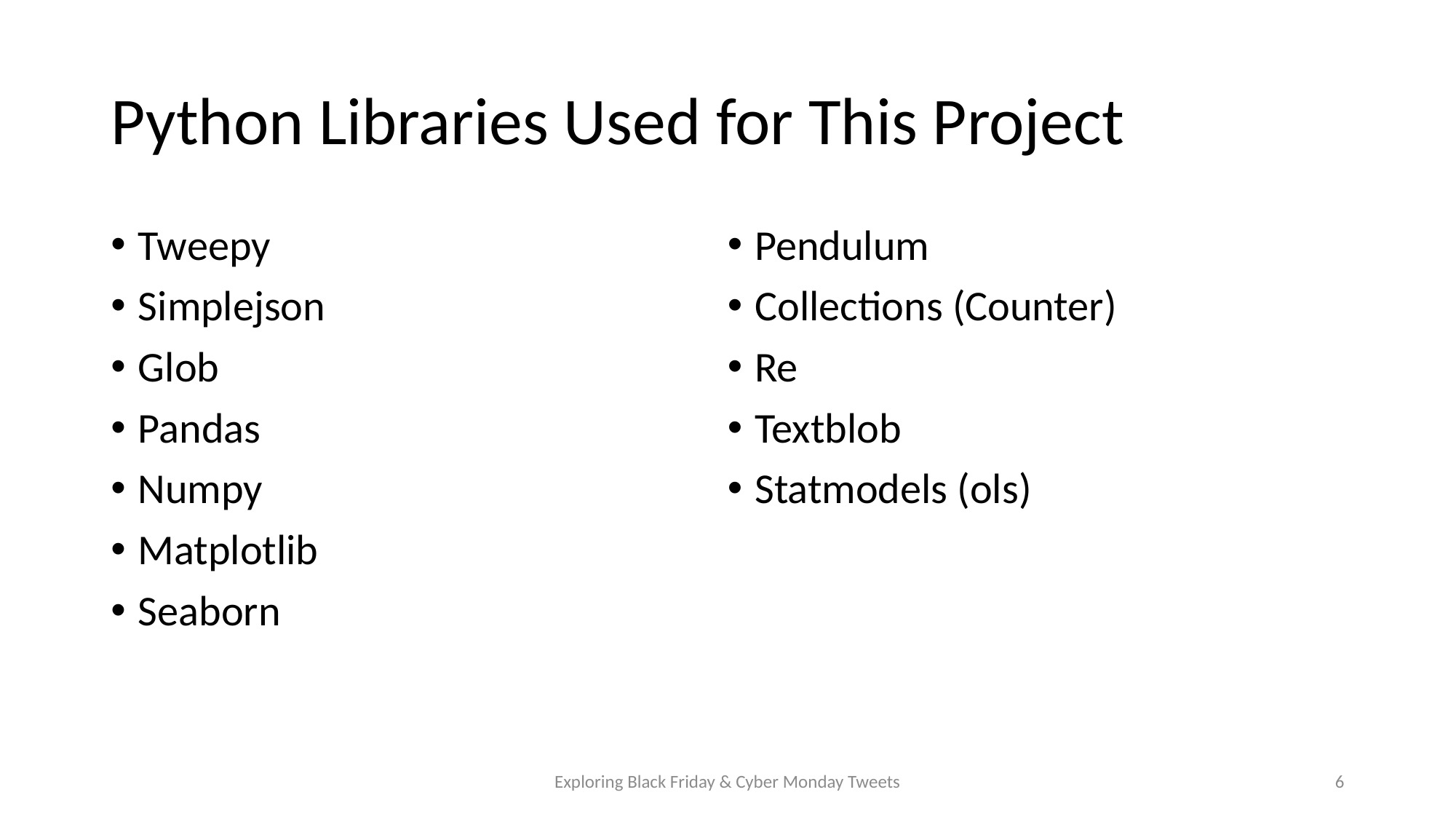

# Python Libraries Used for This Project
Tweepy
Simplejson
Glob
Pandas
Numpy
Matplotlib
Seaborn
Pendulum
Collections (Counter)
Re
Textblob
Statmodels (ols)

Exploring Black Friday & Cyber Monday Tweets
6